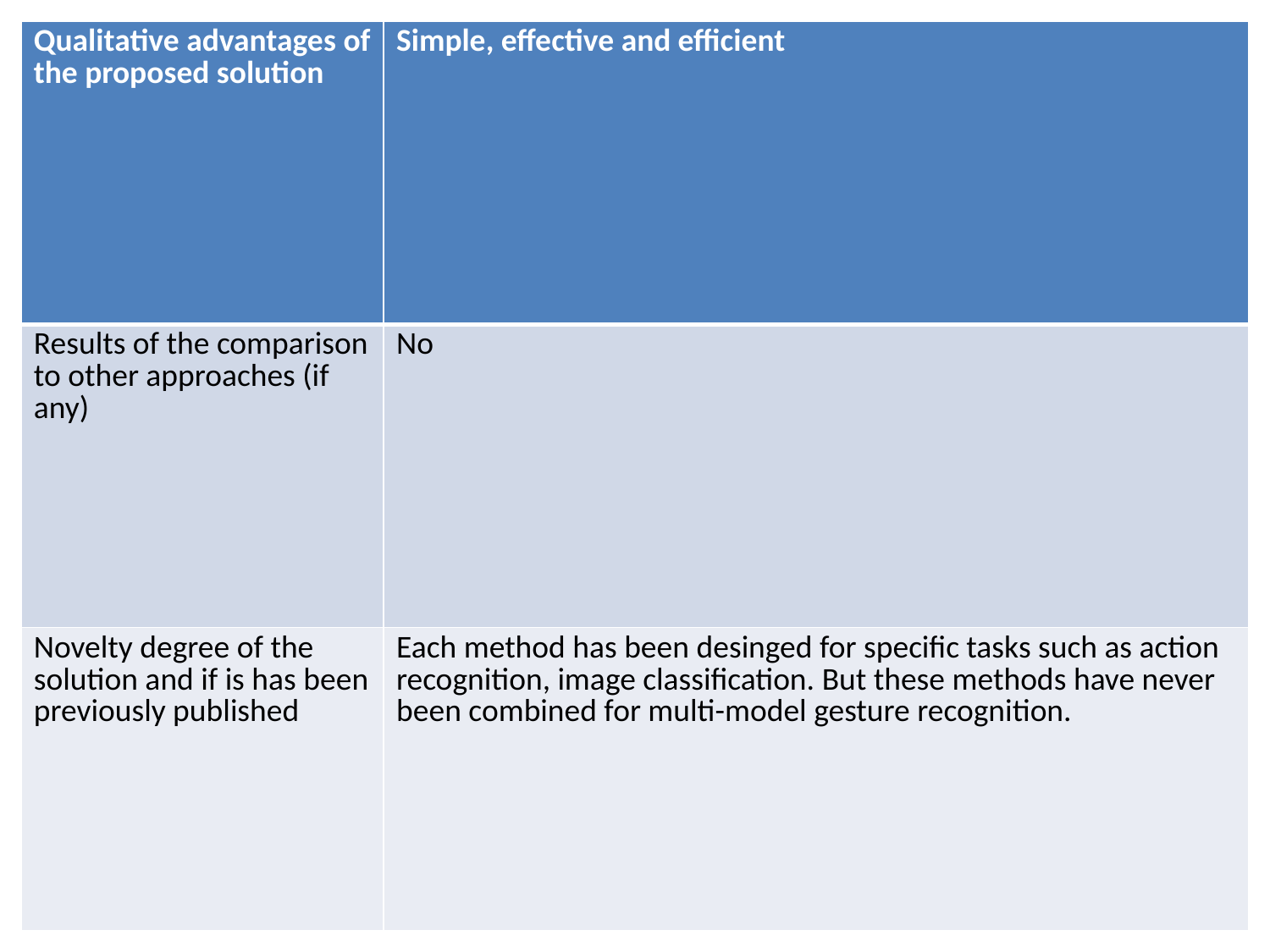

| Qualitative advantages of the proposed solution | Simple, effective and efficient |
| --- | --- |
| Results of the comparison to other approaches (if any) | No |
| Novelty degree of the solution and if is has been previously published | Each method has been desinged for specific tasks such as action recognition, image classification. But these methods have never been combined for multi-model gesture recognition. |